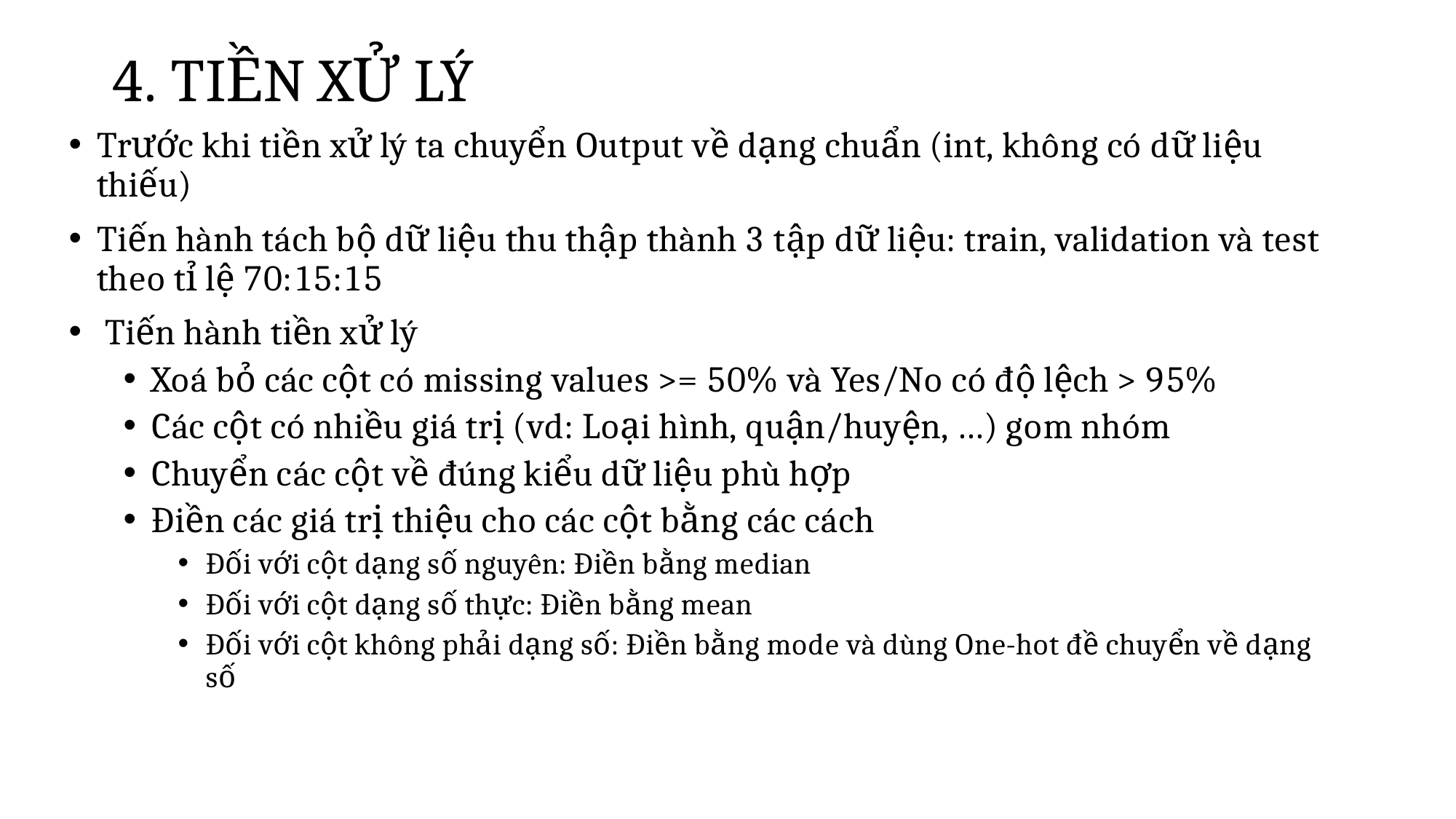

# 4. TIỀN XỬ LÝ
Trước khi tiền xử lý ta chuyển Output về dạng chuẩn (int, không có dữ liệu thiếu)
Tiến hành tách bộ dữ liệu thu thập thành 3 tập dữ liệu: train, validation và test theo tỉ lệ 70:15:15
 Tiến hành tiền xử lý
Xoá bỏ các cột có missing values >= 50% và Yes/No có độ lệch > 95%
Các cột có nhiều giá trị (vd: Loại hình, quận/huyện, …) gom nhóm
Chuyển các cột về đúng kiểu dữ liệu phù hợp
Điền các giá trị thiệu cho các cột bằng các cách
Đối với cột dạng số nguyên: Điền bằng median
Đối với cột dạng số thực: Điền bằng mean
Đối với cột không phải dạng số: Điền bằng mode và dùng One-hot đề chuyển về dạng số